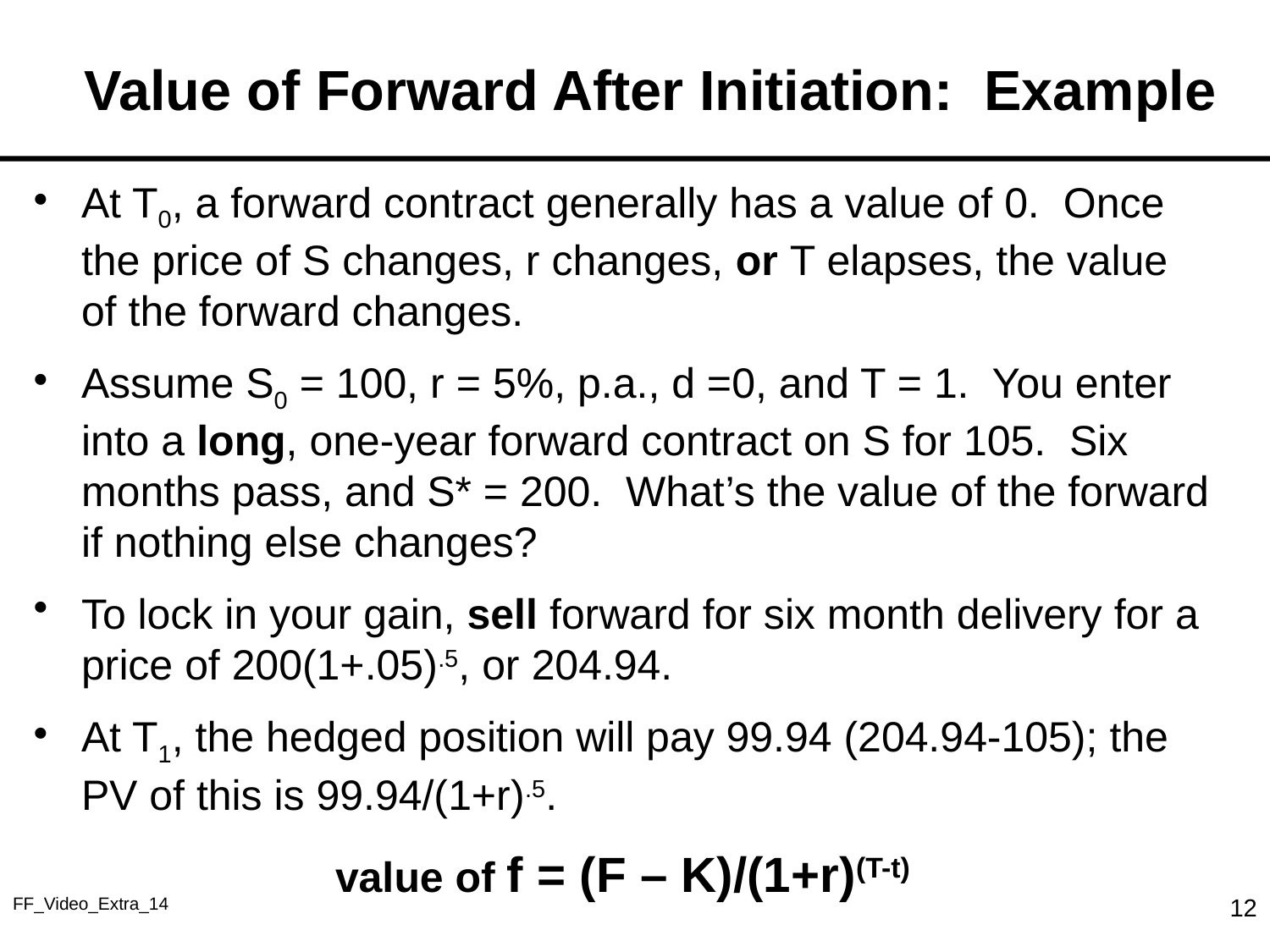

# Value of Forward After Initiation:  Example
At T0, a forward contract generally has a value of 0.  Once the price of S changes, r changes, or T elapses, the value of the forward changes.
Assume S0 = 100, r = 5%, p.a., d =0, and T = 1.  You enter into a long, one-year forward contract on S for 105.  Six months pass, and S* = 200.  What’s the value of the forward if nothing else changes?
To lock in your gain, sell forward for six month delivery for a price of 200(1+.05).5, or 204.94.
At T1, the hedged position will pay 99.94 (204.94-105); the PV of this is 99.94/(1+r).5.
			value of f = (F – K)/(1+r)(T-t)
FF_Video_Extra_14
12